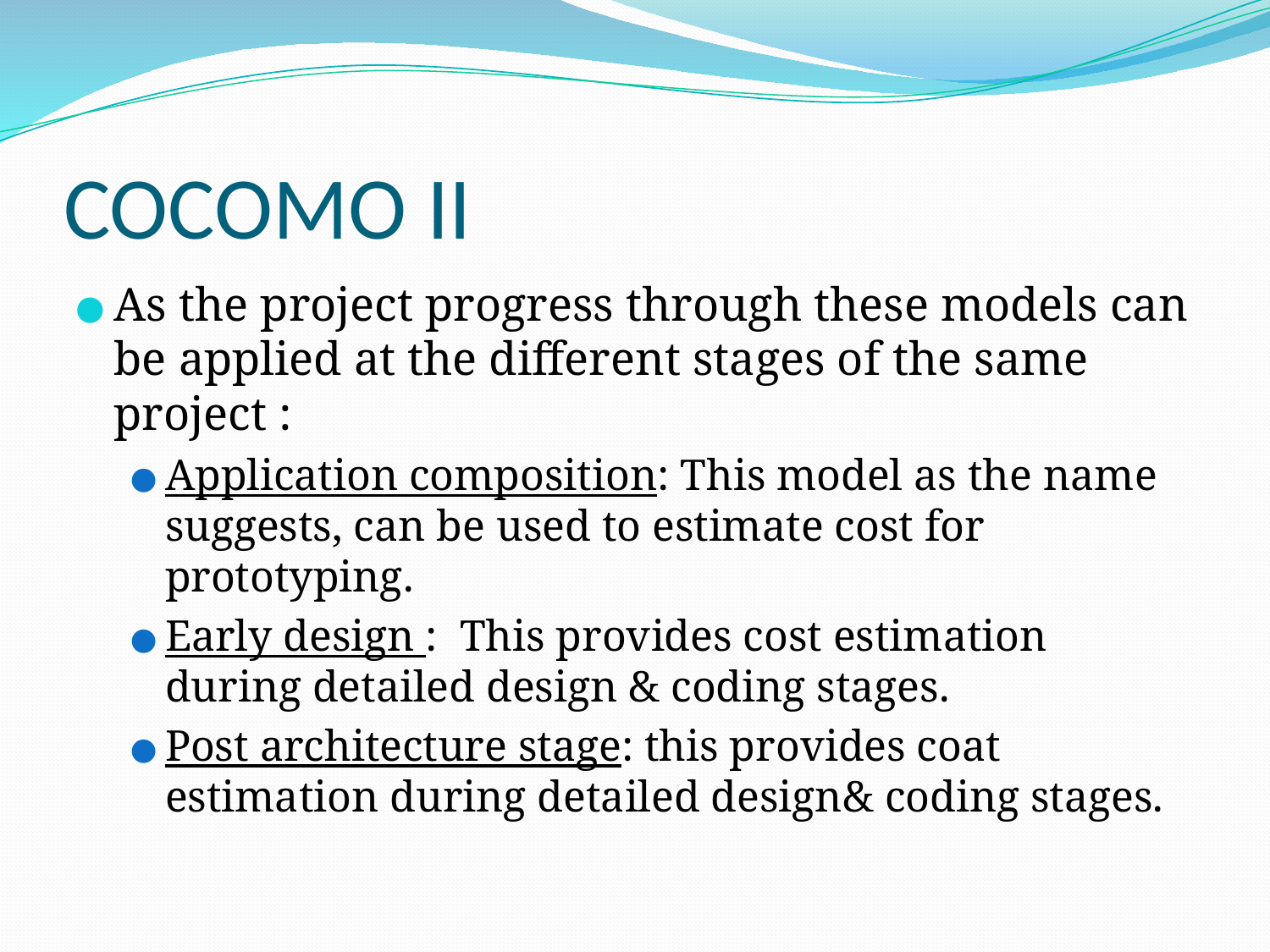

# COCOMO II
As the project progress through these models can be applied at the different stages of the same project :
Application composition: This model as the name suggests, can be used to estimate cost for prototyping.
Early design :  This provides cost estimation during detailed design & coding stages.
Post architecture stage: this provides coat estimation during detailed design& coding stages.